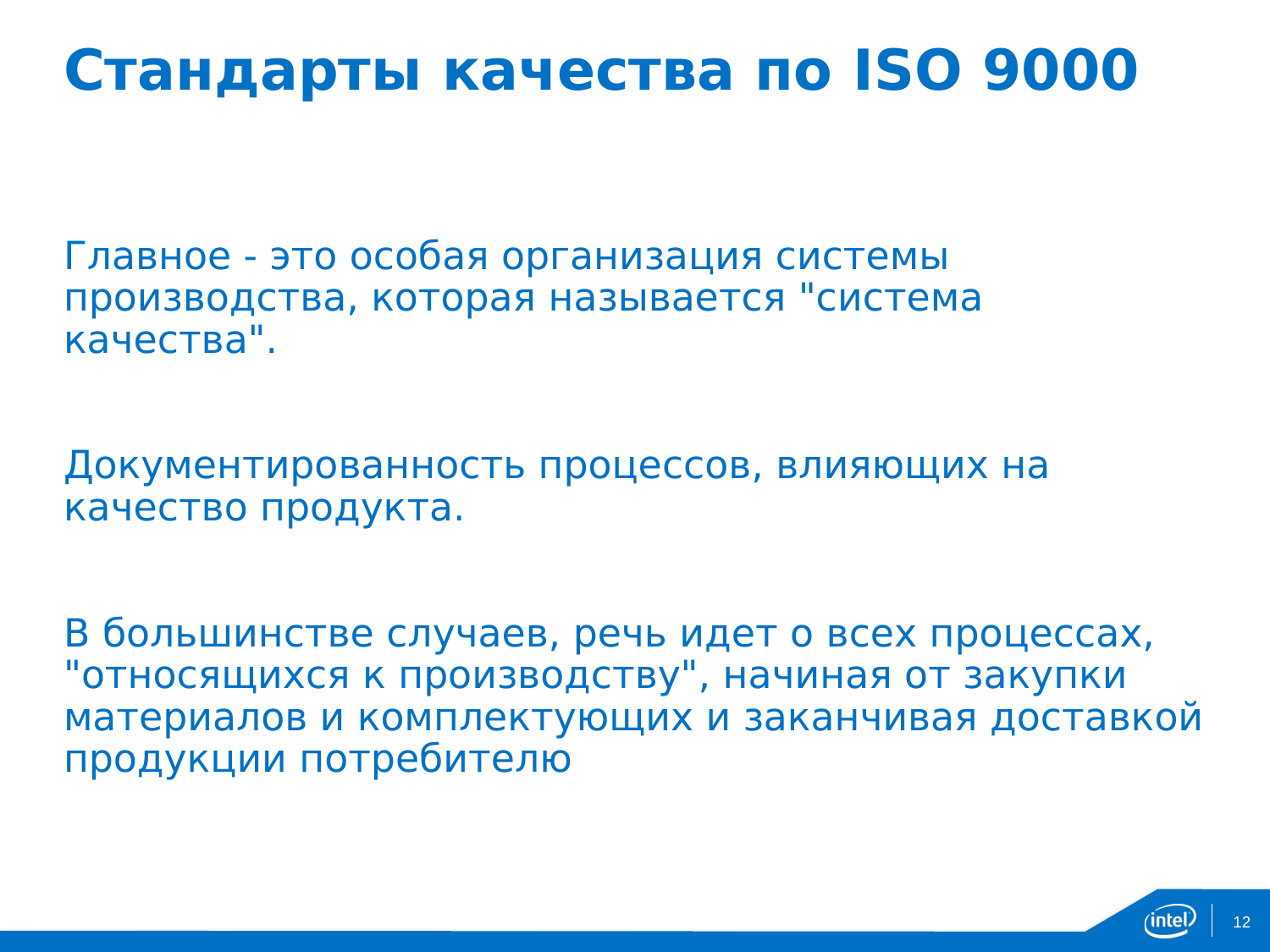

# Стандарты качества по ISO 9000
Главное - это особая организация системы производства, которая называется "система качества".

Документированность процессов, влияющих на качество продукта.

B большинстве случаев, речь идет о всех процессах, "относящихся к производству", начиная от закупки материалов и комплектующих и заканчивая доставкой продукции потребителю
12